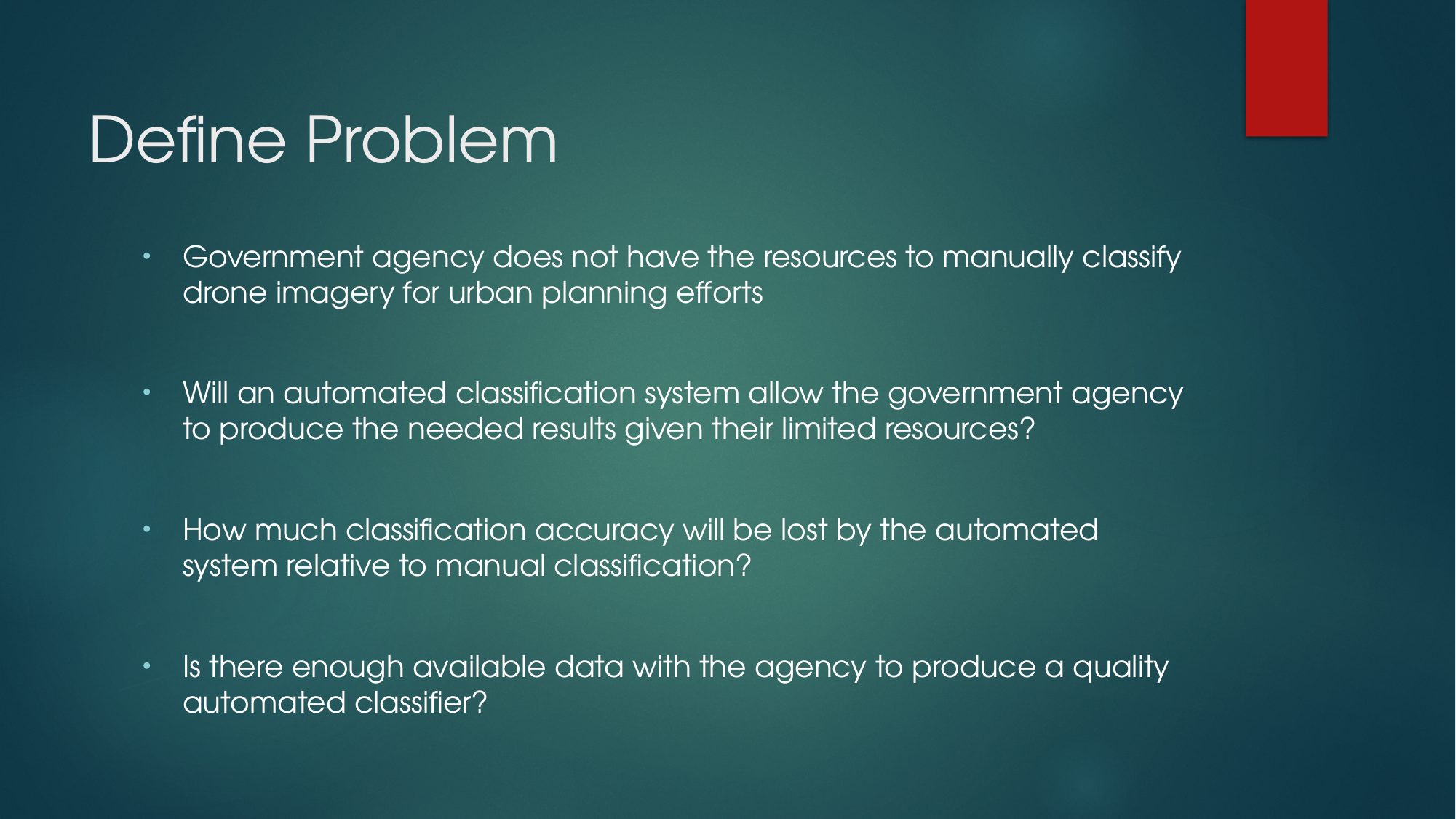

# Define Problem
Government agency does not have the resources to manually classify drone imagery for urban planning efforts

Will an automated classification system allow the government agency to produce the needed results given their limited resources?

How much classification accuracy will be lost by the automated system relative to manual classification?

Is there enough available data with the agency to produce a quality automated classifier?